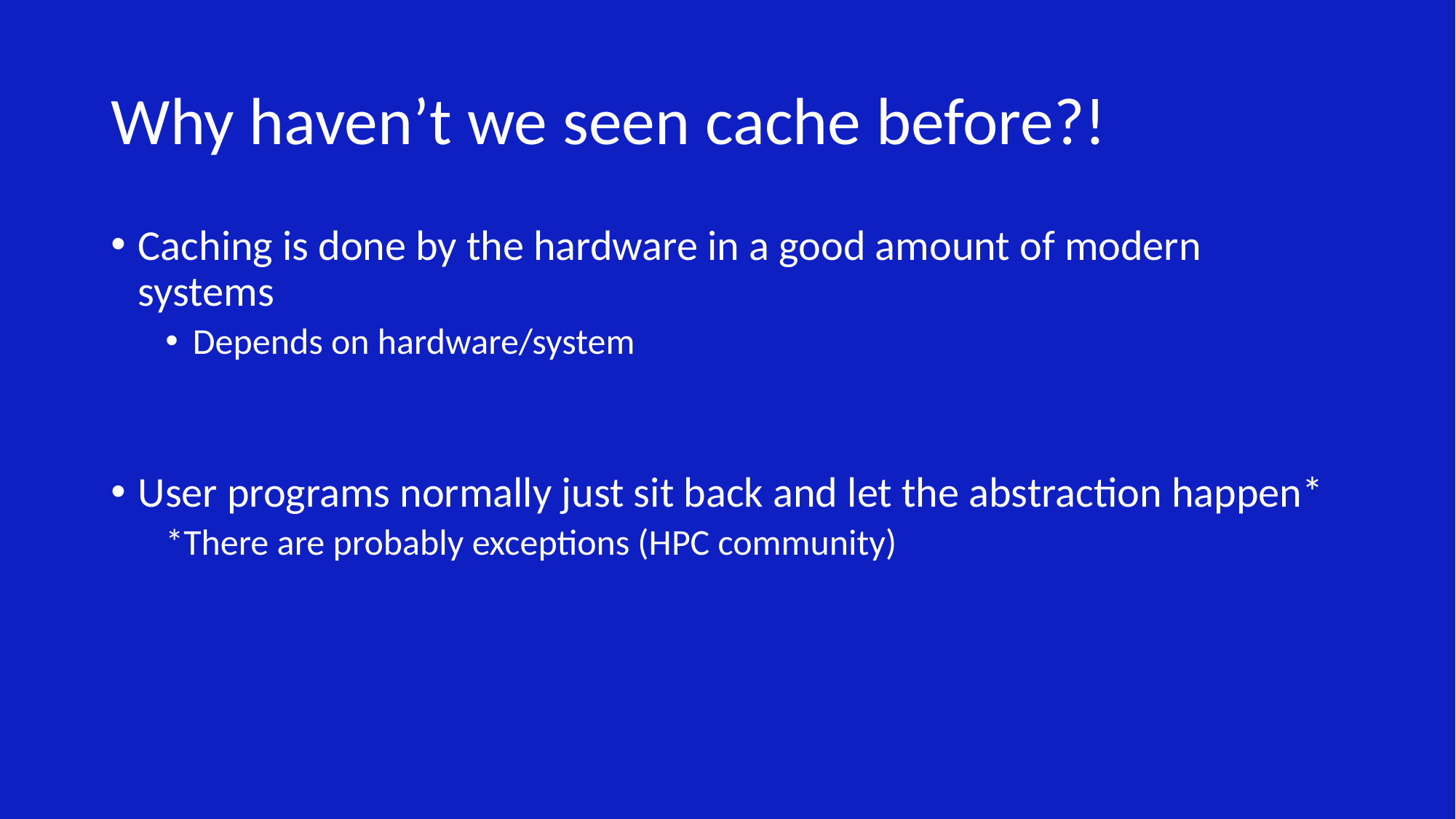

# Why haven’t we seen cache before?!
Caching is done by the hardware in a good amount of modern systems
Depends on hardware/system

User programs normally just sit back and let the abstraction happen*
*There are probably exceptions (HPC community)